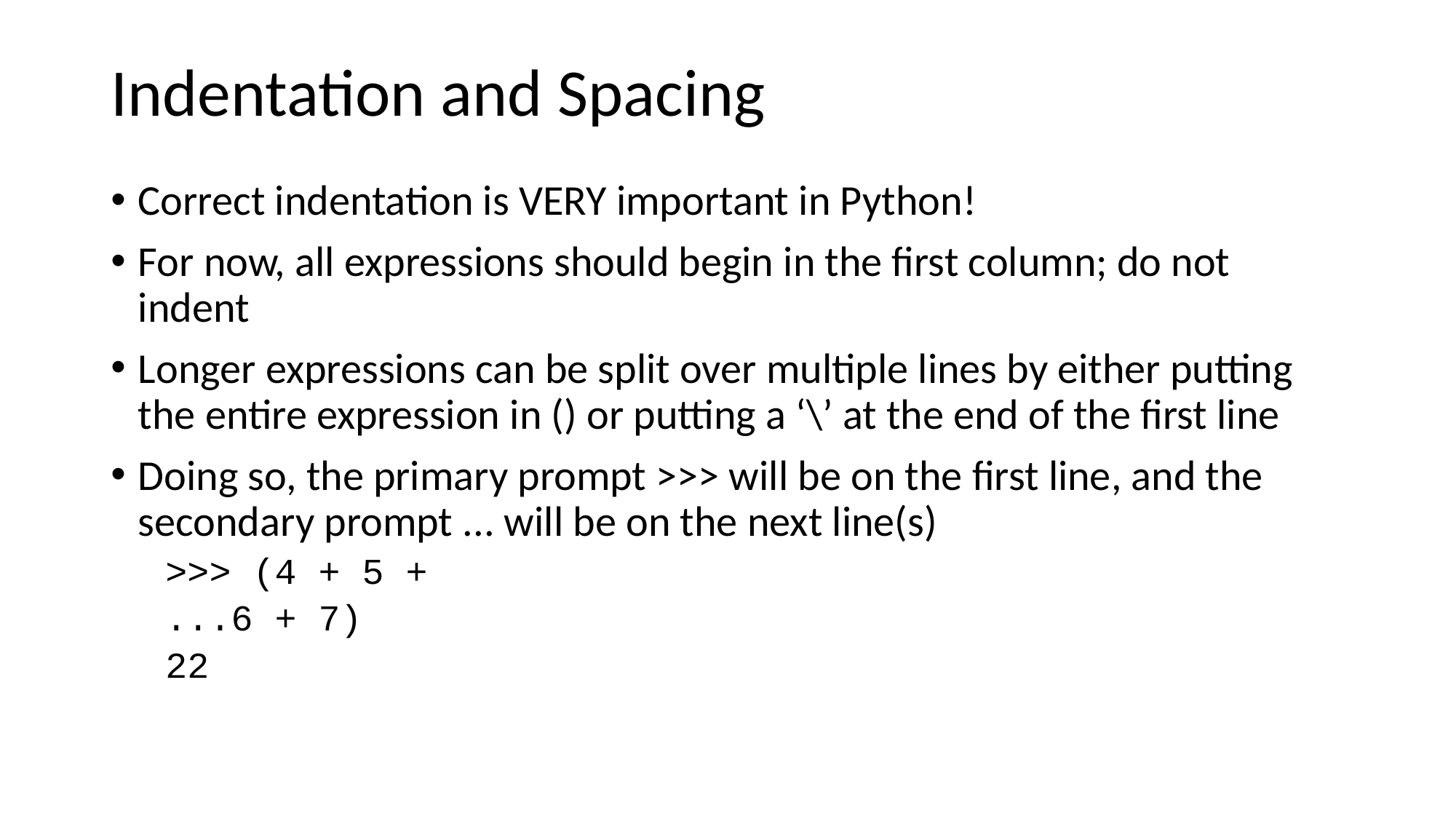

# Indentation and Spacing
Correct indentation is VERY important in Python!
For now, all expressions should begin in the first column; do not indent
Longer expressions can be split over multiple lines by either putting the entire expression in () or putting a ‘\’ at the end of the first line
Doing so, the primary prompt >>> will be on the first line, and the secondary prompt ... will be on the next line(s)
>>> (4 + 5 +
...6 + 7)
22